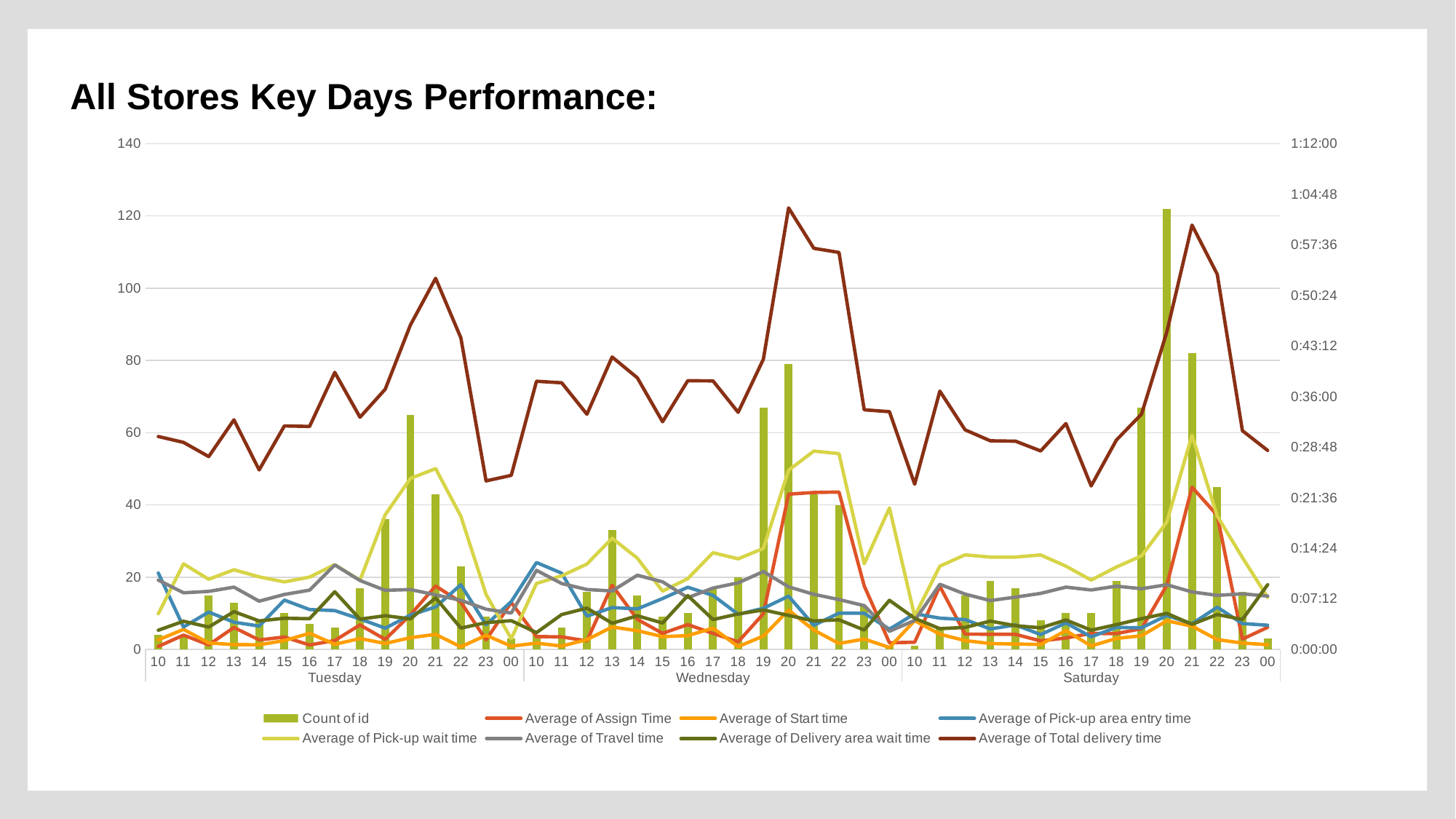

All Stores Key Days Performance:

### Chart

| Category | Count of id | Average of Assign Time | Average of Start time | Average of Pick-up area entry time | Average of Pick-up wait time | Average of Travel time | Average of Delivery area wait time | Average of Total delivery time |
|---|---|---|---|---|---|---|---|---|
| 10 | 4.0 | 0.00030092592592592595 | 0.000949074074074074 | 0.00755787037037037 | 0.003527199074074074 | 0.006857638888888889 | 0.001901041666666667 | 0.021056134259259257 |
| 11 | 4.0 | 0.001417824074074074 | 0.0019849537037037036 | 0.002216435185185185 | 0.008463541666666666 | 0.005601851851851852 | 0.002789351851851852 | 0.020468749999999997 |
| 12 | 15.0 | 0.0004583333333333332 | 0.0006442901234567902 | 0.0036952160493827157 | 0.006938271604938272 | 0.005740740740740741 | 0.002212962962962963 | 0.019065586419753085 |
| 13 | 13.0 | 0.0021741452991452994 | 0.00047898860398860405 | 0.0026949786324786326 | 0.007876602564102563 | 0.006160078347578347 | 0.0037393162393162395 | 0.022701210826210825 |
| 14 | 8.0 | 0.0009403935185185187 | 0.00046585648148148143 | 0.002309027777777778 | 0.007177372685185184 | 0.004775752314814815 | 0.0028197337962962967 | 0.017744502314814815 |
| 15 | 10.0 | 0.0012291666666666666 | 0.0008796296296296297 | 0.004878472222222222 | 0.0066782407407407415 | 0.005435185185185184 | 0.003087962962962963 | 0.02209953703703704 |
| 16 | 7.0 | 0.00044477513227513226 | 0.0015988756613756617 | 0.003946759259259259 | 0.007156084656084656 | 0.005861441798941801 | 0.003039021164021164 | 0.022046957671957673 |
| 17 | 6.0 | 0.0008873456790123458 | 0.0005111882716049382 | 0.0038425925925925923 | 0.008387345679012346 | 0.008354552469135803 | 0.005706018518518519 | 0.027390046296296294 |
| 18 | 17.0 | 0.0024237472766884534 | 0.0010784313725490195 | 0.0030160675381263615 | 0.0068402777777777785 | 0.006813044662309368 | 0.0029936002178649244 | 0.02295955882352941 |
| 19 | 36.0 | 0.0009902263374485598 | 0.0005899562757201644 | 0.0021064814814814817 | 0.013315972222222226 | 0.005843621399176954 | 0.003339763374485597 | 0.02573013117283951 |
| 20 | 65.0 | 0.0034261039886039867 | 0.0011661324786324785 | 0.003398326210826211 | 0.016900462962962964 | 0.005922364672364673 | 0.0030186965811965834 | 0.03207621082621084 |
| 21 | 43.0 | 0.00626911068044789 | 0.0014882105943152457 | 0.004203273040482343 | 0.01787736864771749 | 0.005396479328165375 | 0.005107396640826873 | 0.036693044788975025 |
| 22 | 23.0 | 0.004677435587761674 | 0.0002556360708534621 | 0.006398953301127213 | 0.013173309178743962 | 0.0048606078904991955 | 0.002109500805152979 | 0.030800623993558783 |
| 23 | 9.0 | 0.0009452160493827159 | 0.0014004629629629627 | 0.002440843621399177 | 0.005435956790123457 | 0.0039776234567901235 | 0.0026530349794238687 | 0.016660236625514403 |
| 00 | 3.0 | 0.004645061728395062 | 0.00032407407407407406 | 0.004733796296296296 | 0.0010609567901234567 | 0.003599537037037037 | 0.002843364197530864 | 0.01720679012345679 |
| 10 | 4.0 | 0.0012789351851851853 | 0.0006278935185185185 | 0.00859375 | 0.006530671296296296 | 0.007821180555555555 | 0.0016637731481481482 | 0.02651620370370371 |
| 11 | 6.0 | 0.001244212962962963 | 0.00033179012345679014 | 0.007536651234567902 | 0.007278163580246914 | 0.006518132716049382 | 0.0034548611111111112 | 0.026363811728395064 |
| 12 | 16.0 | 0.0008463541666666667 | 0.0009693287037037036 | 0.003297164351851852 | 0.008446903935185187 | 0.0059266493055555565 | 0.004085648148148147 | 0.023256655092592598 |
| 13 | 33.0 | 0.006343995510662178 | 0.00221976711560045 | 0.004142817059483726 | 0.010995370370370372 | 0.00578212682379349 | 0.0025880331088664415 | 0.028913790684624022 |
| 14 | 15.0 | 0.0029714506172839506 | 0.0018564814814814813 | 0.004008487654320988 | 0.009023148148148146 | 0.007337191358024694 | 0.0033310185185185183 | 0.02685416666666667 |
| 15 | 9.0 | 0.001597222222222222 | 0.0012705761316872427 | 0.0050347222222222225 | 0.005766460905349794 | 0.006684670781893004 | 0.00261574074074074 | 0.02251286008230453 |
| 16 | 10.0 | 0.0024583333333333336 | 0.001365740740740741 | 0.006149305555555555 | 0.007000000000000001 | 0.005116898148148147 | 0.0053217592592592605 | 0.02657060185185185 |
| 17 | 17.0 | 0.001589052287581699 | 0.0021085239651416118 | 0.005349945533769064 | 0.009565631808278865 | 0.006072303921568628 | 0.0029554738562091497 | 0.026547521786492376 |
| 18 | 20.0 | 0.0007546296296296296 | 0.00028067129629629633 | 0.0034728009259259256 | 0.008960069444444444 | 0.006585069444444444 | 0.0035098379629629624 | 0.023441550925925925 |
| 19 | 67.0 | 0.0035302653399668323 | 0.001326354339414041 | 0.004068373410724158 | 0.009983934494195691 | 0.007702459922609175 | 0.003907372857932559 | 0.028690229408513 |
| 20 | 79.0 | 0.01534971284575715 | 0.0038863982653539616 | 0.005269133849038912 | 0.017711703000468825 | 0.006188906469760901 | 0.0033661509610876704 | 0.04364759142053446 |
| 21 | 43.0 | 0.015516526701119724 | 0.0019140288544358312 | 0.0023853359173126617 | 0.01960890396210164 | 0.005449504737295435 | 0.0028186907838070627 | 0.03965520025839793 |
| 22 | 40.0 | 0.01556076388888889 | 0.0005928819444444445 | 0.0035943287037037046 | 0.01935532407407407 | 0.004932291666666668 | 0.002929976851851851 | 0.03924594907407407 |
| 23 | 12.0 | 0.006278935185185185 | 0.0010310570987654322 | 0.00357445987654321 | 0.008465470679012347 | 0.0043325617283950625 | 0.0019193672839506173 | 0.02369405864197531 |
| 00 | 1.0 | 0.0006597222222222221 | 0.00019675925925925926 | 0.002002314814814815 | 0.013993055555555555 | 0.0017939814814814815 | 0.004861111111111111 | 0.023506944444444445 |
| 10 | 1.0 | 0.0007175925925925927 | 0.002847222222222222 | 0.003530092592592592 | 0.0032870370370370367 | 0.002870370370370371 | 0.0030787037037037037 | 0.01633101851851852 |
| 11 | 6.0 | 0.0062499999999999995 | 0.0015065586419753087 | 0.003096064814814815 | 0.008233024691358025 | 0.006440972222222222 | 0.0020601851851851853 | 0.025540123456790128 |
| 12 | 15.0 | 0.0015169753086419755 | 0.0008757716049382717 | 0.0029529320987654326 | 0.009351851851851853 | 0.0054729938271604935 | 0.0021766975308641977 | 0.021714506172839508 |
| 13 | 19.0 | 0.001504020467836257 | 0.0005823586744639377 | 0.0020303362573099414 | 0.009130116959064327 | 0.00483187134502924 | 0.0028015350877192984 | 0.02062621832358675 |
| 14 | 17.0 | 0.0014930555555555556 | 0.0005378540305010893 | 0.002418300653594771 | 0.009129221132897604 | 0.0051729302832244015 | 0.002346132897603486 | 0.020588916122004357 |
| 15 | 8.0 | 0.0008449074074074074 | 0.0004947916666666666 | 0.0014713541666666666 | 0.009343171296296296 | 0.005543981481481481 | 0.0021412037037037033 | 0.019623842592592592 |
| 16 | 10.0 | 0.0011342592592592593 | 0.0018634259259259257 | 0.0026192129629629634 | 0.008233796296296296 | 0.006159722222222223 | 0.0029131944444444444 | 0.022333333333333334 |
| 17 | 10.0 | 0.0015879629629629633 | 0.0003460648148148148 | 0.0012557870370370372 | 0.006856481481481482 | 0.005878472222222223 | 0.00190625 | 0.016162037037037037 |
| 18 | 19.0 | 0.0015722465886939569 | 0.0010903996101364521 | 0.00217714424951267 | 0.00814327485380117 | 0.006257919103313841 | 0.0024482212475633526 | 0.02069566276803119 |
| 19 | 67.0 | 0.002054139027086788 | 0.001352611940298508 | 0.0021408582089552236 | 0.009254076838032062 | 0.006001416528468768 | 0.0030463999447208406 | 0.023268725815367614 |
| 20 | 122.0 | 0.006343920765027325 | 0.0028308098057073456 | 0.0033559122647237394 | 0.012585572252580458 | 0.006399419398907106 | 0.003566427595628417 | 0.03137181238615666 |
| 21 | 82.0 | 0.01604519534778681 | 0.0023074751580849135 | 0.002545025971093044 | 0.021181402439024388 | 0.005686540198735321 | 0.0024841915085817524 | 0.041952630984643156 |
| 22 | 45.0 | 0.013254886831275719 | 0.0009758230452674899 | 0.004176697530864197 | 0.013187757201646092 | 0.0053474794238683124 | 0.003454989711934158 | 0.037098251028806595 |
| 23 | 16.0 | 0.0010221354166666666 | 0.0006322337962962963 | 0.002560040509259259 | 0.009085648148148147 | 0.005494791666666668 | 0.0029622395833333332 | 0.021629774305555554 |
| 00 | 3.0 | 0.0021874999999999998 | 0.00047453703703703704 | 0.002395833333333333 | 0.0051466049382716044 | 0.005281635802469135 | 0.0063966049382716056 | 0.01967206790123457 |